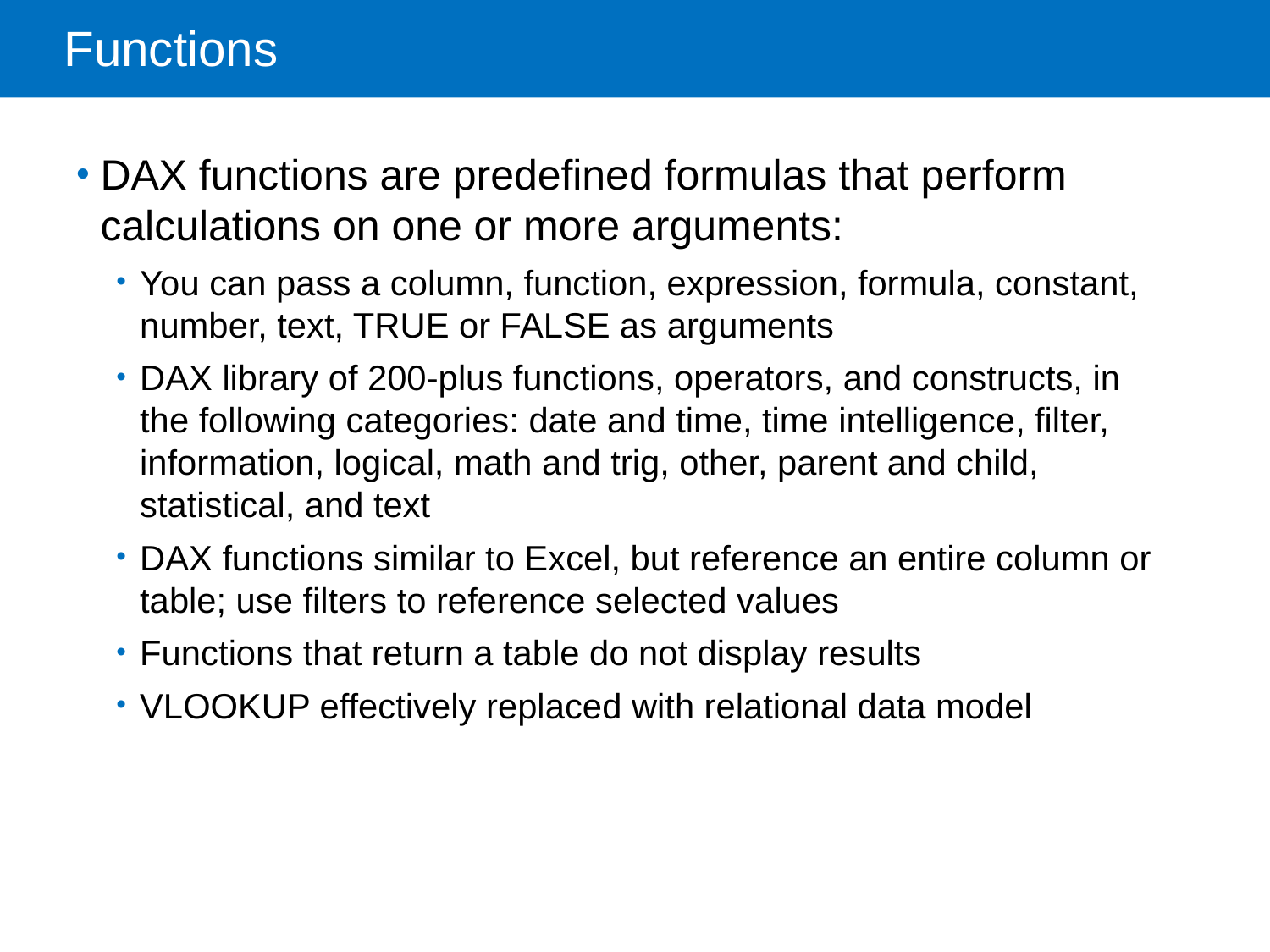

# Functions
DAX functions are predefined formulas that perform calculations on one or more arguments:
You can pass a column, function, expression, formula, constant, number, text, TRUE or FALSE as arguments
DAX library of 200-plus functions, operators, and constructs, in the following categories: date and time, time intelligence, filter, information, logical, math and trig, other, parent and child, statistical, and text
DAX functions similar to Excel, but reference an entire column or table; use filters to reference selected values
Functions that return a table do not display results
VLOOKUP effectively replaced with relational data model